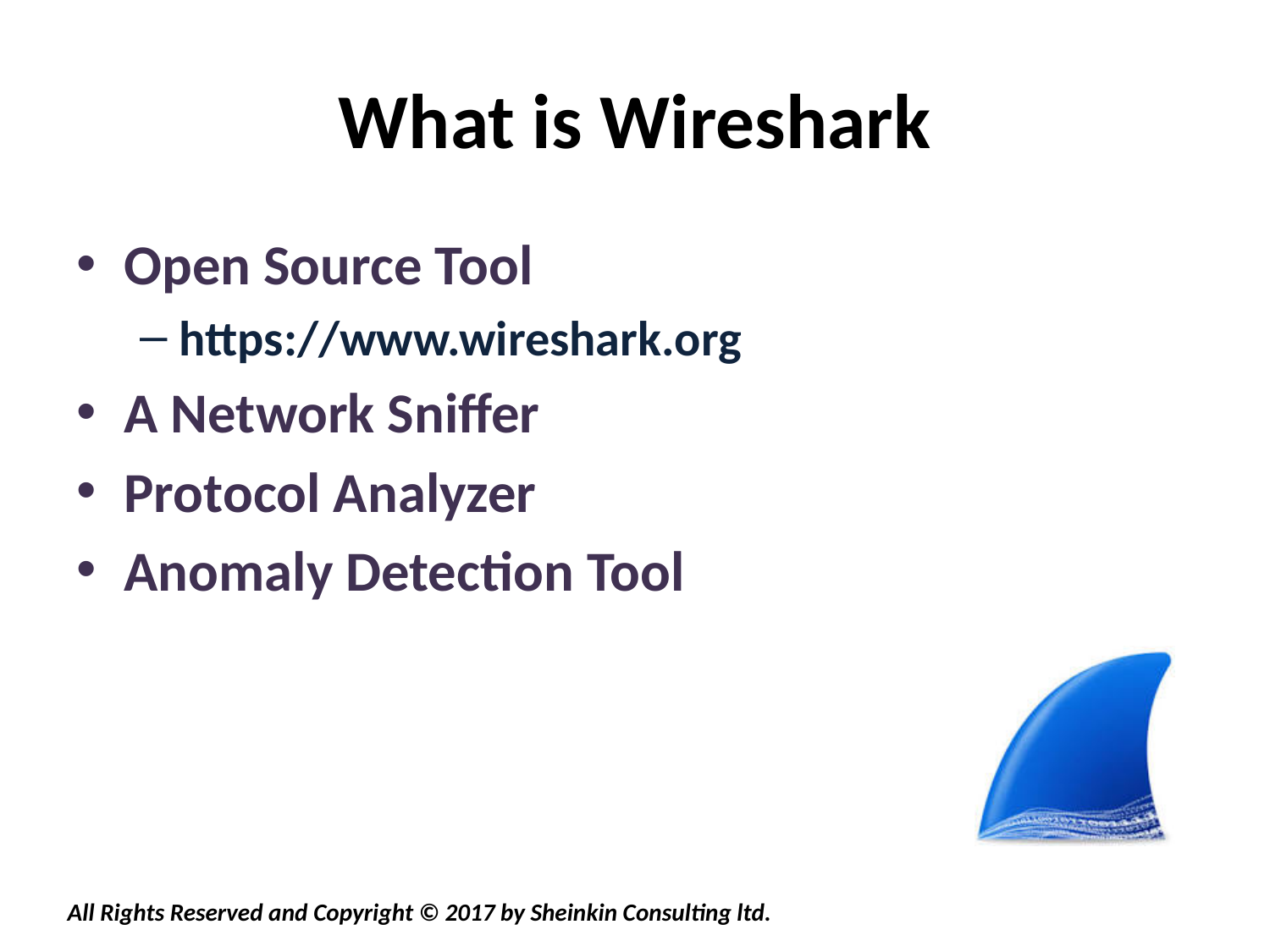

# What is Wireshark
Open Source Tool
https://www.wireshark.org
A Network Sniffer
Protocol Analyzer
Anomaly Detection Tool